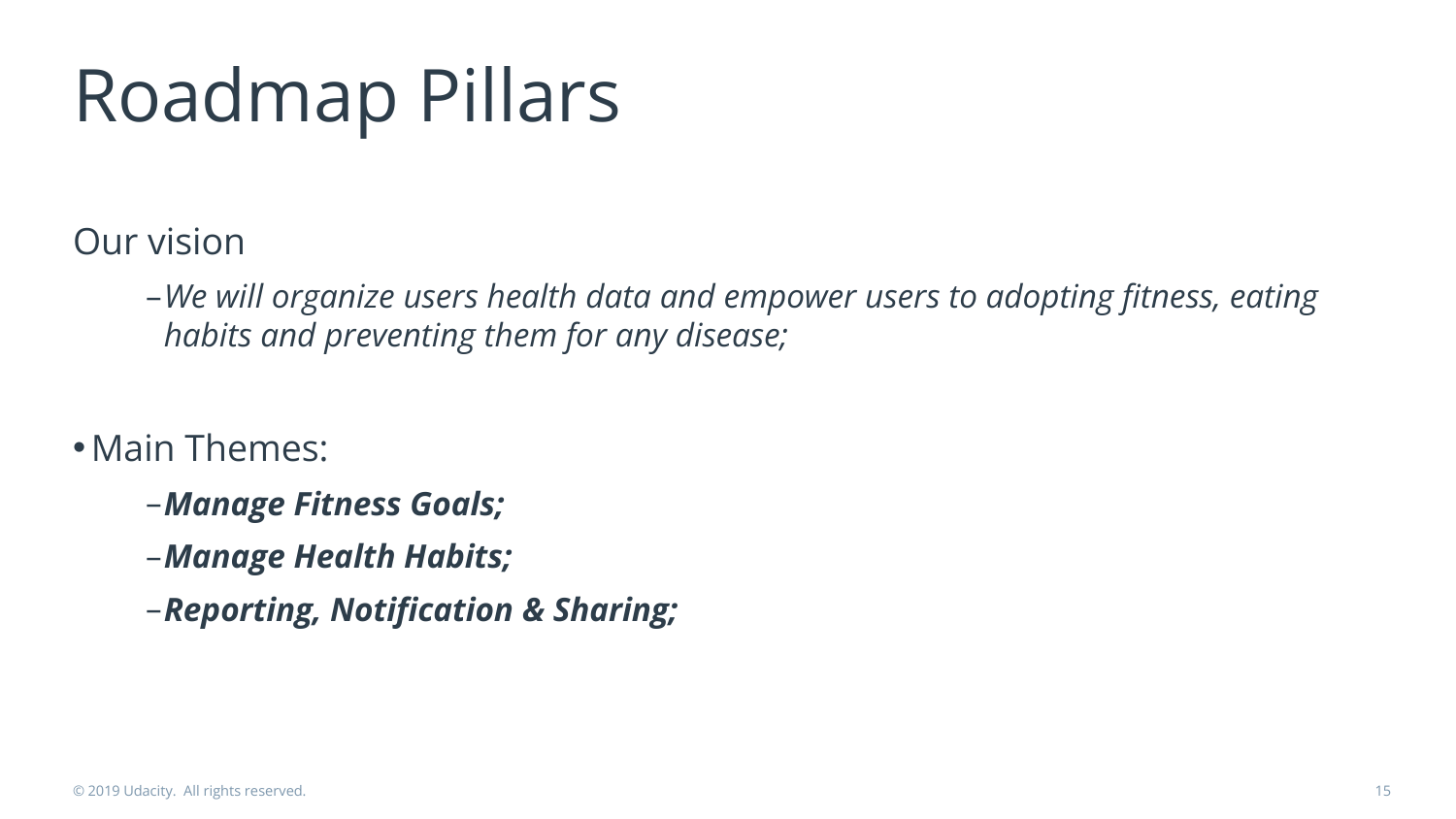

# Roadmap Pillars

Our vision
We will organize users health data and empower users to adopting fitness, eating habits and preventing them for any disease;

Main Themes:
Manage Fitness Goals;
Manage Health Habits;
Reporting, Notification & Sharing;

© 2019 Udacity.  All rights reserved.
15